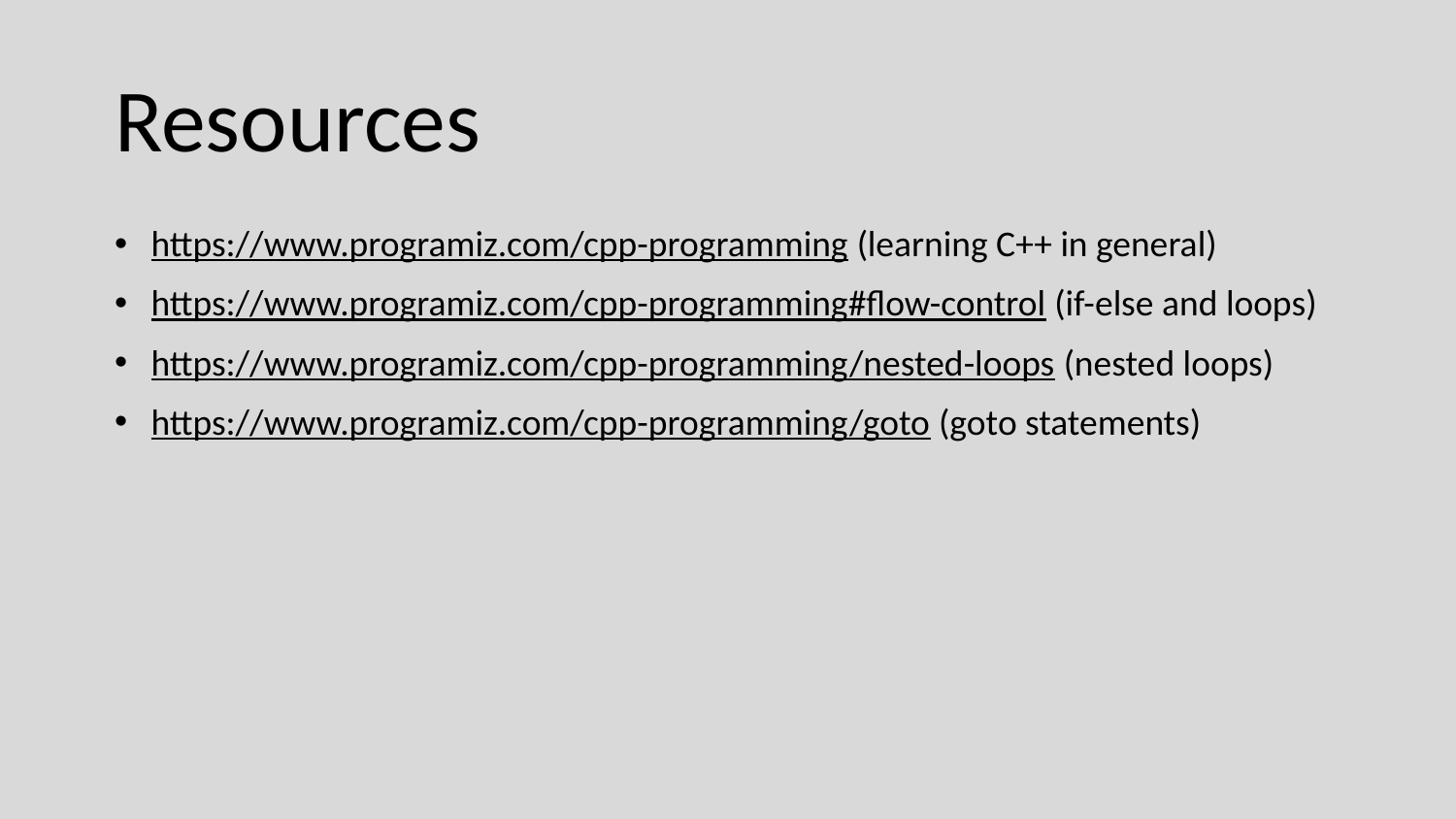

# Resources
https://www.programiz.com/cpp-programming (learning C++ in general)
https://www.programiz.com/cpp-programming#flow-control (if-else and loops)
https://www.programiz.com/cpp-programming/nested-loops (nested loops)
https://www.programiz.com/cpp-programming/goto (goto statements)